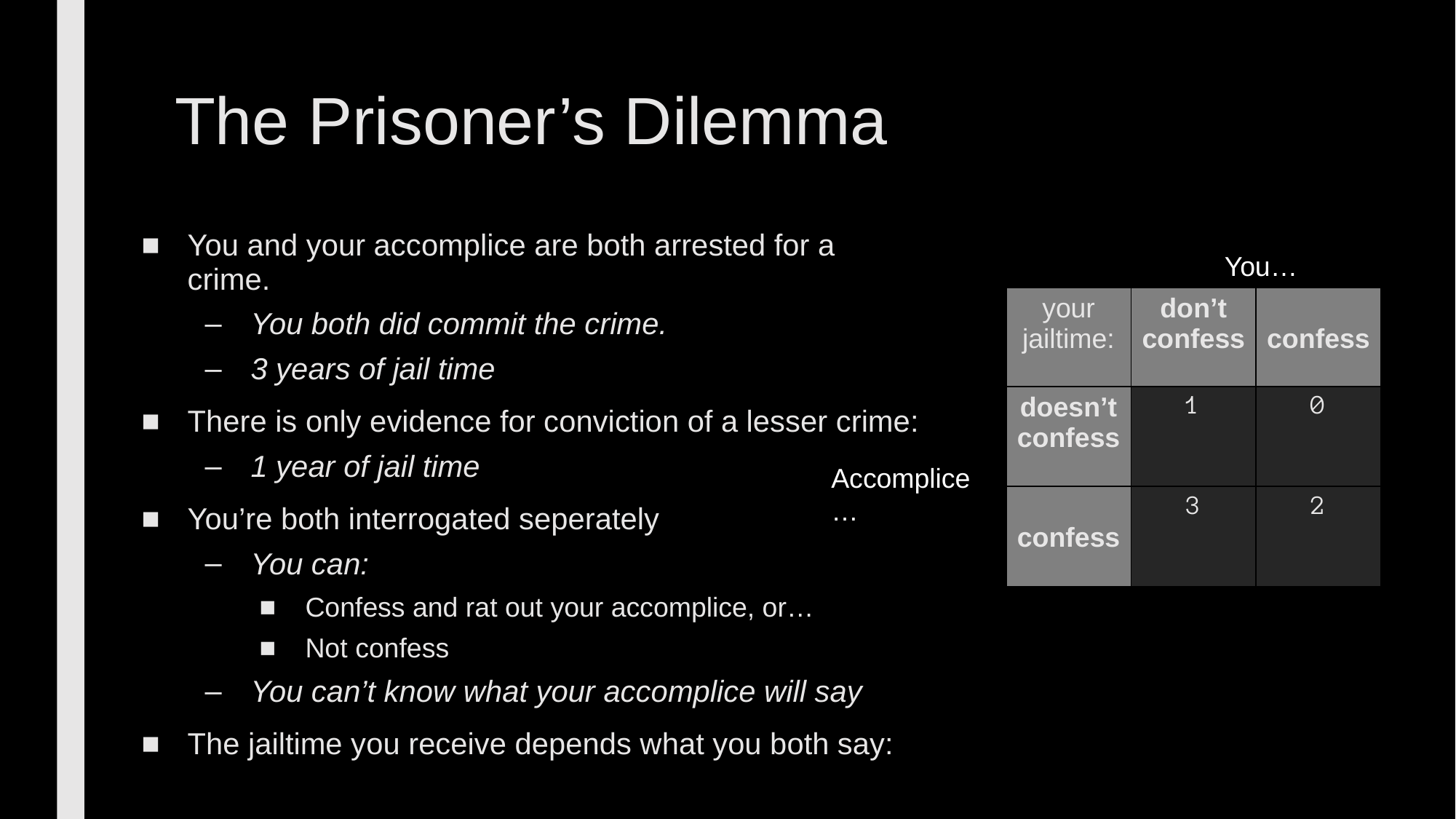

# The Prisoner’s Dilemma
You and your accomplice are both arrested for a crime.
You both did commit the crime.
3 years of jail time
There is only evidence for conviction of a lesser crime:
1 year of jail time
You’re both interrogated seperately
You can:
Confess and rat out your accomplice, or…
Not confess
You can’t know what your accomplice will say
The jailtime you receive depends what you both say:

You…
| your jailtime: | don’t confess | confess |
| --- | --- | --- |
| doesn’t confess | 1 | 0 |
| confess | 3 | 2 |
Accomplice…